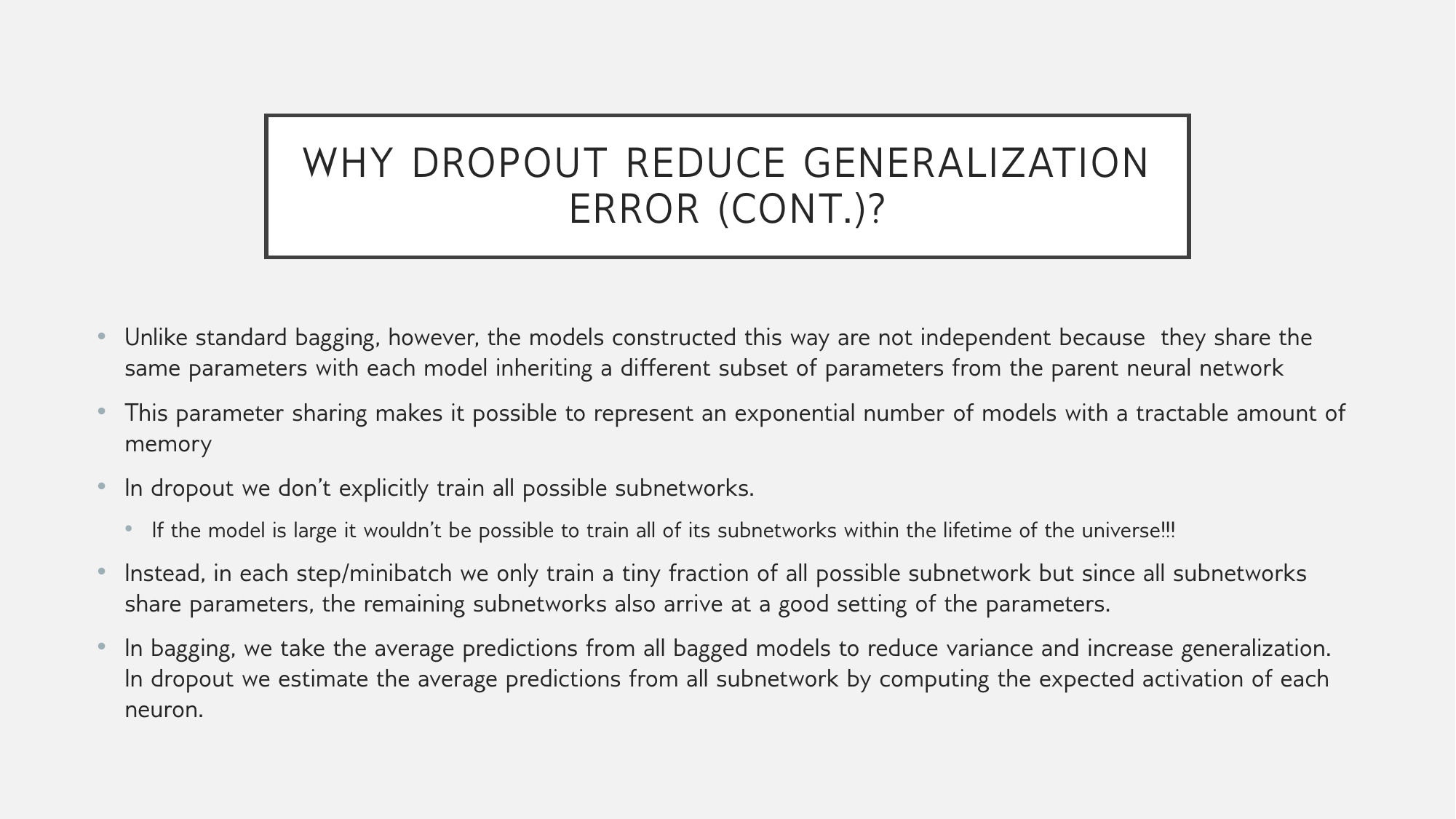

# Why dropout reduce generalization error (Cont.)?
Unlike standard bagging, however, the models constructed this way are not independent because  they share the same parameters with each model inheriting a diﬀerent subset of parameters from the parent neural network
This parameter sharing makes it possible to represent an exponential number of models with a tractable amount of memory
In dropout we don’t explicitly train all possible subnetworks.
If the model is large it wouldn’t be possible to train all of its subnetworks within the lifetime of the universe!!!
Instead, in each step/minibatch we only train a tiny fraction of all possible subnetwork but since all subnetworks share parameters, the remaining subnetworks also arrive at a good setting of the parameters.
In bagging, we take the average predictions from all bagged models to reduce variance and increase generalization. In dropout we estimate the average predictions from all subnetwork by computing the expected activation of each neuron.